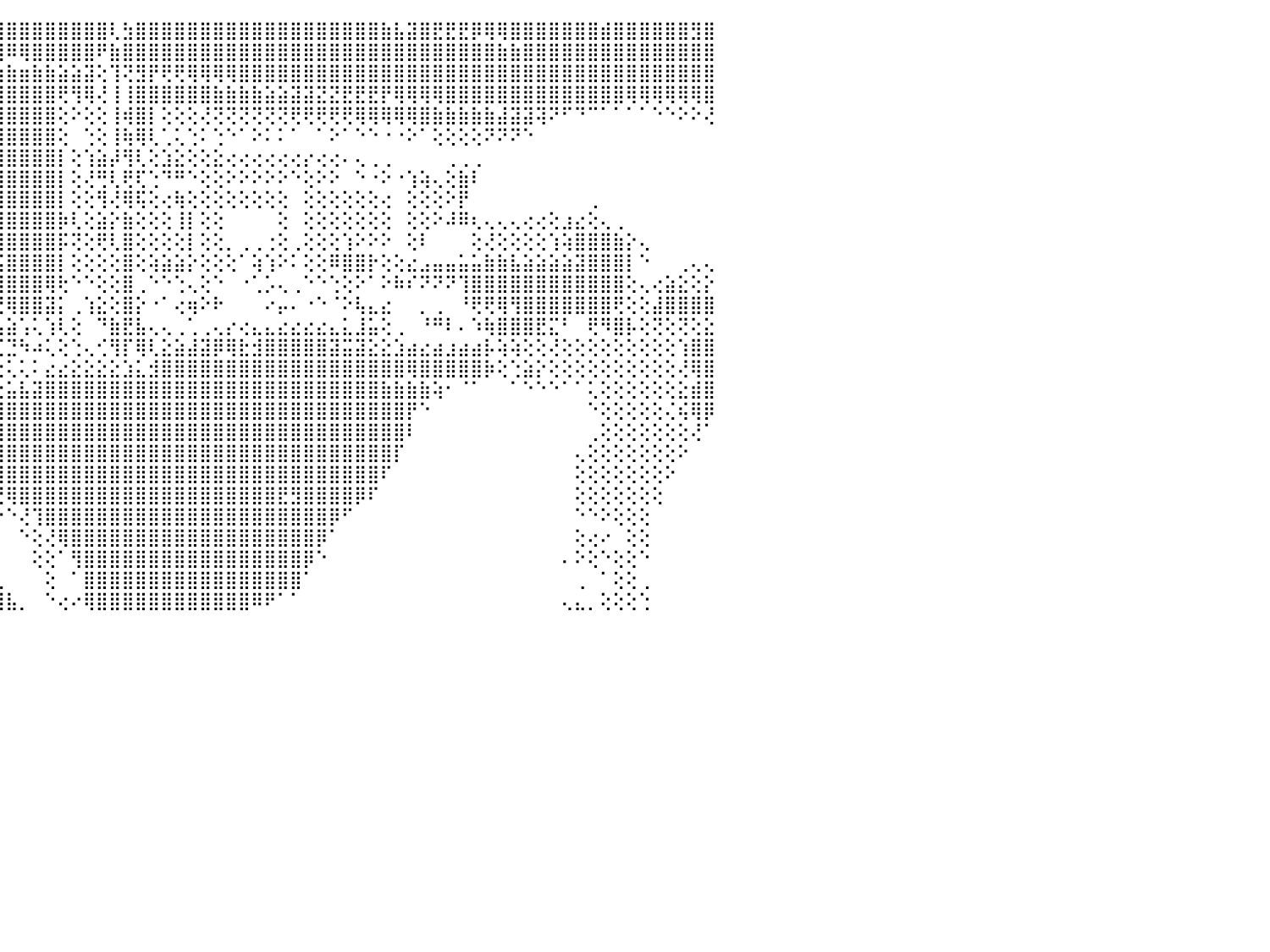

⢄⢔⢔⢔⢔⢕⢱⣵⣵⣵⣵⣵⣕⢕⡕⢸⣿⢕⣿⣼⡕⢕⢕⣿⡕⢸⣿⢿⢞⣻⣵⣶⣾⣿⣿⣿⣿⣿⣿⣿⣿⣿⣿⣿⣿⣿⣿⣿⣿⣿⣿⣿⣿⢇⣳⣿⣿⣿⣿⣿⣿⣿⣿⣿⣿⣿⣿⣿⣿⣿⣿⣿⣿⣿⣷⣧⣽⣿⣟⣟⣟⡿⢿⢿⣿⣿⣿⣿⣿⣿⣿⣾⣿⣿⣿⣿⣿⣿⣻⣿⠀
⢕⢕⢕⢕⢕⣱⣾⣿⣿⣿⣿⣿⡿⣷⣿⣾⡟⢞⣿⣿⣇⢕⣱⣿⣟⣹⣿⣿⣿⣿⣿⣿⣿⣿⣿⣿⣿⣿⣿⣿⣿⢿⣟⢿⢿⠿⢿⣿⣿⣿⣿⣿⠟⣷⣿⣿⣿⣿⣿⣿⣿⣿⣿⣿⣿⣿⣿⣿⣿⣿⣿⣿⣿⣿⣿⣿⣿⣿⣿⣿⣿⣿⣿⣷⣷⣿⣿⣿⣿⣿⣿⣿⣿⣿⣿⣿⣿⣿⣿⣿⠀
⢕⢕⢕⢕⢜⢿⢿⢿⣿⣿⢏⢸⢷⢕⢽⣿⣿⣕⡿⢟⣇⣵⣶⣿⣿⣿⣿⣿⣿⣿⣿⣿⣿⣿⣿⣿⡿⢯⠍⠗⢘⢅⢅⢔⢱⣷⣶⣷⣷⣵⣵⣽⢕⢹⢝⣻⡟⢟⢟⢿⢿⢿⢿⣿⣿⣿⣿⣿⣿⣿⣿⣿⣿⣿⣿⣿⣿⣿⣿⣿⣿⣿⣿⣿⣿⣿⣿⣿⣿⣿⣿⣿⣿⣿⣿⣿⣿⣿⣿⣿⠀
⣕⣕⣕⣕⣿⣿⣿⣿⣿⣿⣷⣵⣧⣼⢸⣏⢸⣷⣷⣿⣿⣿⣿⣿⣿⣿⣿⣿⡿⠿⢟⢏⢝⢃⢙⢅⢕⢔⠕⢕⢕⢕⠺⣿⣿⣿⣿⣿⣿⢟⢻⢿⢜⢸⢸⣿⣿⣿⣿⣿⣿⣷⣷⣷⣷⣵⣵⣽⣽⣝⣝⣟⣟⣟⡟⢿⢿⢿⢿⣿⣿⣿⣿⣿⣿⣿⣿⣿⣿⣿⣿⣿⣿⢿⢿⢿⢿⢿⢿⣿⠀
⣿⣿⣿⣿⣿⣿⣿⣿⣿⣿⣿⣿⣿⣿⡼⣾⣿⣿⣿⣿⣿⣿⣿⣿⢿⠟⢟⢙⢅⢕⢔⢕⢕⢕⢕⢕⢕⢕⢑⠑⠁⠁⢸⣿⣿⣿⣿⣿⣿⢕⠕⢕⢕⢸⢾⣿⡇⢕⢕⢕⢜⢝⢝⢝⢝⢝⢝⢟⢟⢟⢟⢟⢿⢿⢿⢿⢿⣿⣷⣷⣷⣷⣷⣼⣽⣽⢽⠝⠋⠙⠉⠁⠁⠁⠁⠑⠑⠕⠕⢜⠀
⣜⣿⣿⣿⣿⣿⣿⣿⣿⣿⣿⣿⣿⣿⡏⣿⡿⢟⢟⢏⢋⢝⢅⢔⢕⢕⢕⢕⢕⢕⠕⢕⢕⢕⢕⢕⢕⢕⢕⠀⠀⠀⢕⣿⣿⣿⣿⣿⣿⢕⠀⢑⢕⢸⢷⢿⢇⢁⢅⢑⠅⢑⠑⠁⠕⠅⠅⠁⠀⠁⠕⠁⠑⠑⠐⠐⠕⠁⢕⢕⢕⢕⠝⠝⠝⠑⠀⠀⠀⠀⠀⠀⠀⠀⠀⠀⠀⠀⠀⠀⠀
⢿⢿⢿⣿⣿⣿⣿⣿⣿⣿⡇⢕⢹⢻⣷⣵⣵⢕⢕⠕⢕⢕⢕⢕⢕⢕⢕⢕⢕⢕⢕⠕⠀⠀⠀⠀⠀⠀⢄⠀⠀⠀⣕⣿⣿⣿⣿⣿⣿⡇⢕⢱⣵⡼⢻⢇⢕⣱⣕⢕⢕⣕⢔⢔⢔⢔⢔⢔⡔⢔⢔⠄⢄⢀⢀⠀⠀⠀⠀⢀⢀⢀⠀⠀⠀⠀⠀⠀⠀⠀⠀⠀⠀⠀⠀⠀⠀⠀⠀⠀⠀
⣵⣵⣴⣿⣿⣿⣿⣿⢿⢟⢕⢕⢕⢝⢏⢟⡟⢇⢄⢀⠁⠁⠀⠀⠀⠁⠀⣿⣷⣧⡕⠀⢀⢄⢀⢔⢔⢔⢕⢄⢕⢔⢿⣿⣿⣿⣿⣿⣿⡇⢕⢜⢛⢇⢟⢏⢑⠙⠛⠑⢕⢕⠕⠕⠕⠕⠕⠑⢕⠕⠕⠀⠑⠐⠕⠐⢱⢵⢄⢕⣷⠇⠀⠀⠀⠀⠀⠀⠀⠀⠀⠀⠀⠀⠀⠀⠀⠀⠀⠀⠀
⣿⣿⣿⢟⢟⢝⢝⢕⢕⢕⢕⢕⢕⢕⢕⢕⢜⢕⢕⢕⢄⡀⢔⢕⢱⢷⢕⣽⣿⣿⡇⠐⢑⢁⢁⣥⣭⣥⢕⢕⢕⢄⢔⣿⣿⣿⣿⣿⣿⡇⢕⢕⢻⢜⢿⢯⢕⢔⢷⢕⢕⢕⢕⢕⢕⢕⢕⠀⢕⢕⢕⢕⢕⢕⢔⠀⢕⢕⢕⠕⡟⠀⠀⠀⠀⠀⠀⠀⠀⠀⢀⠀⠀⠀⠀⠀⠀⠀⠀⠀⠀
⣿⣿⣿⢕⢕⢕⢕⢕⢕⢕⢕⢕⢕⢕⢕⢕⢕⢕⢕⢕⢨⢅⢕⢕⢕⠐⢕⢹⡿⢿⢗⢕⢕⢕⢕⣿⣿⣿⡇⢕⢕⢕⢕⣾⣿⣿⣿⣿⣿⡷⢇⢕⣵⡕⣷⢕⢕⢕⢸⡇⢕⢕⠀⠀⠀⠀⢕⠀⢕⢕⢕⢕⢕⢕⢕⠀⢕⢕⠕⠼⠿⢆⢄⢄⢄⢔⢔⢕⣰⣔⢕⢄⢀⠀⠀⠀⠀⠀⠀⠀⠀
⣿⣿⣿⡕⢕⢕⢕⢕⢕⢕⢕⢕⢕⢕⢕⣱⡕⢕⢕⢕⢕⢕⢕⢕⡕⠔⢕⢕⢿⣿⣧⢅⢕⢕⢕⢿⢹⢟⢕⢕⢕⢕⢕⢜⣿⣿⣿⣿⣿⡯⢝⢕⢟⢇⣿⢕⢕⢕⢕⡇⢕⢕⡀⢀⢀⢐⢕⢀⢕⢕⢕⢱⠕⠕⠕⠀⢕⠇⠀⠀⠀⢕⢜⢕⢕⢕⢕⢱⢵⣿⣿⣿⣷⡕⢄⠀⠀⠀⠀⠀⠀
⣿⣿⣿⣧⢕⢕⢕⢕⢕⢕⢕⢕⢕⢕⢔⢠⢎⢝⢝⢝⣻⣯⢍⢍⠉⠉⠉⠁⢣⢁⢹⢕⢕⢕⢕⢅⢅⢅⢕⢕⢕⢕⢑⠜⢨⣿⣿⣿⣿⡇⢕⢕⢕⢕⣿⢕⢵⣵⣵⡕⢕⢕⢕⠁⢵⢱⠕⠅⢕⢕⠿⣿⣿⡗⢕⢕⣔⣠⣤⣤⣥⣥⣷⣷⣧⣵⣵⣵⣵⣽⣿⣿⣿⡇⠑⠀⠀⢀⢄⢄⠀
⣿⣿⣿⢏⢕⢕⢕⢕⢕⠑⠑⢕⢄⣴⣯⣵⣷⣷⣷⣿⣽⣟⣟⣱⣴⣴⣴⣴⣐⣑⢕⢕⠀⢰⣶⢕⢕⢕⢕⢘⢕⠁⠀⢸⣾⣿⣿⣿⢿⢗⠑⠑⢕⢕⣿⢀⠑⠑⢑⢄⢕⠑⠀⠐⢁⡡⢄⢀⠑⠑⢑⢕⠕⠁⠕⠷⠎⠝⠝⠝⢹⣿⣿⣿⣿⣿⣿⣿⣿⣿⣿⣿⣿⢕⢄⢔⣵⣕⢕⡕⠀
⣿⣿⡇⢕⢕⢕⢕⢕⢕⢕⢕⢗⠜⠝⣿⣿⣿⡟⠹⣿⣿⣿⣿⣿⣿⣿⣿⣿⣿⣿⡇⢕⠃⠯⠿⢕⠖⢔⡤⠀⢀⠁⠐⡸⢛⢿⣿⣿⣽⡅⢀⢱⣕⢕⣿⡕⠐⠁⢔⢶⠕⠗⠀⠀⠀⠔⡤⠄⠐⠑⠈⠕⢧⣄⣔⠀⠀⡀⢀⠀⠘⢟⢟⢿⢻⣿⣿⣿⣿⣿⣿⣿⢟⢕⢕⣼⣿⣿⣿⣿⠀
⢿⣿⣷⣧⣧⣵⣱⣥⣅⠔⠀⠀⠀⠀⢑⢙⠝⠁⠀⠉⠉⠝⠍⠍⠍⠍⠍⠍⠍⠅⢕⢕⢄⢄⢄⢍⠀⠀⢄⠀⠄⠀⢀⡸⣥⣵⢡⢅⢱⢇⢕⠀⠙⣷⣟⣧⢄⢄⢀⢁⢀⢄⡔⢔⣄⣄⣔⣔⣔⣔⣄⣅⣸⣥⢕⢀⠀⠘⠛⠇⠄⠱⢷⣿⣿⣿⣟⣍⠃⠀⢟⠻⣿⡧⢕⢝⢕⢝⢕⣕⠀
⠀⠙⠻⣿⣿⣿⣿⣿⣿⡇⢕⢜⢕⡔⣔⢄⢀⢁⠀⠀⠀⠀⠀⠀⢀⢀⢀⢀⢀⢐⣗⣷⣷⣷⣷⣵⣵⣵⣷⣶⡖⢷⢱⢕⢍⣙⠳⠴⢅⢕⢑⢄⢊⢻⡏⢿⢇⣕⣵⣼⣽⡿⢿⣗⣺⣿⣿⣿⣿⣿⣽⣭⣽⣕⣕⣱⣴⣔⣴⣰⣴⣴⡧⢵⢵⢕⢕⢜⢕⢕⢕⢕⢕⢕⢕⢕⢕⢱⣿⣿⠀
⠀⠀⠀⠈⠙⢿⣿⣿⣿⣇⢕⢕⣿⣿⣿⣿⣷⣵⣵⣵⣑⣱⣵⣵⣵⣵⣷⣷⣷⣾⣿⣿⣿⣿⣿⣿⣿⣿⣿⣿⣿⢿⢷⢔⢔⢅⢅⠅⣔⣔⣕⣕⣕⣕⣱⣅⣺⣿⣿⣿⣿⣿⣿⣿⣿⣿⣿⣿⣿⣿⣿⣿⣿⣿⣿⣿⢿⣿⣿⣿⣿⣿⡷⢕⢑⣵⡕⢕⢕⢕⢕⢕⢕⢕⢕⢕⢕⢜⢿⣿⠀
⠀⠀⠀⠀⠀⠀⠁⠉⠛⠙⢕⢕⢸⣿⣿⣿⣿⣿⣿⣿⣿⣿⣿⣿⣿⣿⣿⣿⣿⣿⣿⣿⣿⣿⣿⣿⣿⣿⣿⣿⣼⣕⣇⣕⣕⣥⣧⣽⣿⣿⣿⣿⣿⣿⣿⣿⣿⣿⣿⣿⣿⣿⣿⣿⣿⣿⣿⣿⣿⣿⣿⣿⣿⣿⣷⣷⣷⣷⢵⠂⠈⠁⠀⠀⠁⠑⠑⠑⠁⠁⢅⢕⢕⢕⢕⢕⢕⣕⣾⣿⠀
⠀⠀⠀⠀⠀⠀⠀⠀⠀⠀⠁⢕⢸⣿⣿⣿⣿⣿⣿⣿⣿⣟⣏⣽⣿⣿⣿⣿⣿⣿⣿⣿⣿⣿⣿⣿⣿⣿⣿⣿⣿⣿⣿⣿⣿⣿⣿⣿⣿⣿⣿⣿⣿⣿⣿⣿⣿⣿⣿⣿⣿⣿⣿⣿⣿⣿⣿⣿⣿⣿⣿⣿⣿⣿⣿⣿⡟⠑⠀⠀⠀⠀⠀⠀⠀⠀⠀⠀⠀⠀⠑⢕⢕⢕⢕⢕⢌⢮⢿⡿⠀
⠀⠀⠀⠀⠀⠀⠀⠀⠀⠀⠀⠁⢕⢿⣿⣿⣿⣿⣿⣿⣿⣿⣿⣿⣿⣿⣿⣿⣿⣿⣿⣿⣿⣿⣿⣿⣿⣿⣿⣿⣿⣿⣿⣿⣿⣿⣿⣿⣿⣿⣿⣿⣿⣿⣿⣿⣿⣿⣿⣿⣿⣿⣿⣿⣿⣿⣿⣿⣿⣿⣿⣿⣿⣿⣿⣿⠇⠀⠀⠀⠀⠀⠀⠀⠀⠀⠀⠀⠀⠀⢀⢕⢕⢕⢕⢕⢕⢕⢜⠁⠀
⠀⠀⠀⠀⠀⠀⠀⠀⠀⠀⠀⠀⠑⢸⣿⣿⣿⣿⣿⣿⣿⣿⣿⣿⣿⣿⣿⣿⣿⣿⣿⣿⣿⣿⣿⣿⣿⣿⣿⣿⣿⣿⣿⣿⣿⣿⣿⣿⣿⣿⣿⣿⣿⣿⣿⣿⣿⣿⣿⣿⣿⣿⣿⣿⣿⣿⣿⣿⣿⣿⣿⣿⣿⣿⣿⡏⠀⠀⠀⠀⠀⠀⠀⠀⠀⠀⠀⠀⠀⢄⢕⢕⢕⢕⢕⢕⢕⠕⠀⠀⠀
⠀⠀⠀⠀⠀⠀⠀⠀⠀⠀⠀⠀⠀⠑⢿⣿⣿⣿⣿⣿⣿⣿⣿⣿⣿⣿⣿⣿⣿⣿⣿⣿⣿⣿⣿⣿⣿⣿⣿⣿⣿⣿⣿⣿⣿⣿⣿⣿⣿⣿⣿⣿⣿⣿⣿⣿⣿⣿⣿⣿⣿⣿⣿⣿⣿⣿⣿⣿⣿⣿⣿⣿⣿⣿⠏⠀⠀⠀⠀⠀⠀⠀⠀⠀⠀⠀⠀⠀⠀⢕⢕⢕⢕⢕⢕⢕⠕⠀⠀⠀⠀
⠀⠀⠀⠀⠀⠀⠀⠀⠀⠀⠀⠀⠀⠀⢸⣿⣿⣿⣿⣿⣿⣿⣿⣿⣿⣿⣿⣿⣿⣿⣿⣿⣿⣿⣿⣿⣿⣿⣿⣿⣿⣿⣿⢿⢟⢿⣿⣿⣿⣿⣿⣿⣿⣿⣿⣿⣿⣿⣿⣿⣿⣿⣿⣿⣿⣿⣟⣻⣿⣿⣿⣿⡿⠏⠀⠀⠀⠀⠀⠀⠀⠀⠀⠀⠀⠀⠀⠀⠀⢕⢕⢕⢕⢕⢕⢕⠀⠀⠀⠀⠀
⠀⠀⠀⠀⠀⠀⠀⠀⠀⠀⠀⠀⠀⠀⢜⣿⣿⣿⣿⣿⣿⣿⣿⣿⣿⣿⣿⣿⣿⣿⣿⣿⣿⣿⣿⣿⣿⣿⣿⣿⣿⣿⣿⠑⠕⠑⢜⢹⣿⣿⣿⣿⣿⣿⣿⣿⣿⣿⣿⣿⣿⣿⣿⣿⣿⣿⣿⣿⣿⣿⡿⠋⠀⠀⠀⠀⠀⠀⠀⠀⠀⠀⠀⠀⠀⠀⠀⠀⠀⠑⠑⠕⢕⢕⢕⠀⠀⠀⠀⠀⠀
⠀⠀⠀⠀⠀⠀⠀⠀⠀⠀⠀⠀⠀⠀⠀⣿⣿⣿⣿⣿⣿⣿⣿⣿⣿⣿⣿⣿⣿⣿⣿⣿⣿⣿⣿⣿⣿⣿⣿⣿⣿⣿⣿⢀⠀⠀⠑⢕⢜⢿⣿⣿⣿⣿⣿⣿⣿⣿⣿⣿⣿⣿⣿⣿⣿⣿⣿⣿⣿⡿⠁⠀⠀⠀⠀⠀⠀⠀⠀⠀⠀⠀⠀⠀⠀⠀⠀⠀⠀⢕⢔⠔⠀⢕⢕⠀⠀⠀⠀⠀⠀
⠀⠀⠀⠀⠀⠀⠀⠀⠀⠀⠀⢄⢀⠀⠀⢸⣿⣿⣿⣿⣿⣿⣿⣿⣿⣿⣿⣿⣿⣿⣿⣿⣿⣿⣿⣿⣿⣿⣿⣿⣿⣿⣿⣇⠀⠀⠀⢕⢕⠁⢻⣿⣿⣿⣿⣿⣿⣿⣿⣿⣿⣿⣿⣿⣿⣿⣿⣿⡿⠑⠀⠀⠀⠀⠀⠀⠀⠀⠀⠀⠀⠀⠀⠀⠀⠀⠀⠀⠄⠕⢕⠑⢕⢕⠑⠀⠀⠀⠀⠀⠀
⠀⠀⠀⠀⠀⠀⠀⠀⠀⢄⢕⢕⡕⠀⢔⢸⣿⣿⣿⣿⣿⣿⣿⣿⣿⣿⣿⣿⣿⣿⣿⣿⣿⣿⣿⣿⣿⣿⣿⣿⣿⣿⣿⣿⣆⠀⠀⠀⢕⠀⠁⣿⣿⣿⣿⣿⣿⣿⣿⣿⣿⣿⣿⣿⣿⣿⣿⣿⠁⠀⠀⠀⠀⠀⠀⠀⠀⠀⠀⠀⠀⠀⠀⠀⠀⠀⠀⠀⠀⢀⠀⠁⢕⢕⢀⠀⠀⠀⠀⠀⠀
⠀⠀⠀⠀⠀⠀⠀⠔⢕⢕⢕⢕⠁⠀⠀⢕⣿⣿⣿⣿⣿⣿⣿⣿⣿⣿⣿⣿⣿⣿⣿⣿⣿⣿⣿⣿⣿⣿⣿⣿⣿⣿⣿⣿⣿⣧⡀⠀⠑⢔⠔⢿⣿⣿⣿⣿⣿⣿⣿⣿⣿⣿⣿⣿⠿⠟⠁⠁⠀⠀⠀⠀⠀⠀⠀⠀⠀⠀⠀⠀⠀⠀⠀⠀⠀⠀⠀⠀⢄⣄⡀⢕⢕⢕⢑⠀⠀⠀⠀⠀⠀
⠀⠀⠀⠀⠀⠀⠀⠀⠀⠀⠀⠀⠀⠀⠀⠀⠀⠀⠀⠀⠀⠀⠀⠀⠀⠀⠀⠀⠀⠀⠀⠀⠀⠀⠀⠀⠀⠀⠀⠀⠀⠀⠀⠀⠀⠀⠀⠀⠀⠀⠀⠀⠀⠀⠀⠀⠀⠀⠀⠀⠀⠀⠀⠀⠀⠀⠀⠀⠀⠀⠀⠀⠀⠀⠀⠀⠀⠀⠀⠀⠀⠀⠀⠀⠀⠀⠀⠀⠀⠀⠀⠀⠀⠀⠀⠀⠀⠀⠀⠀⠀